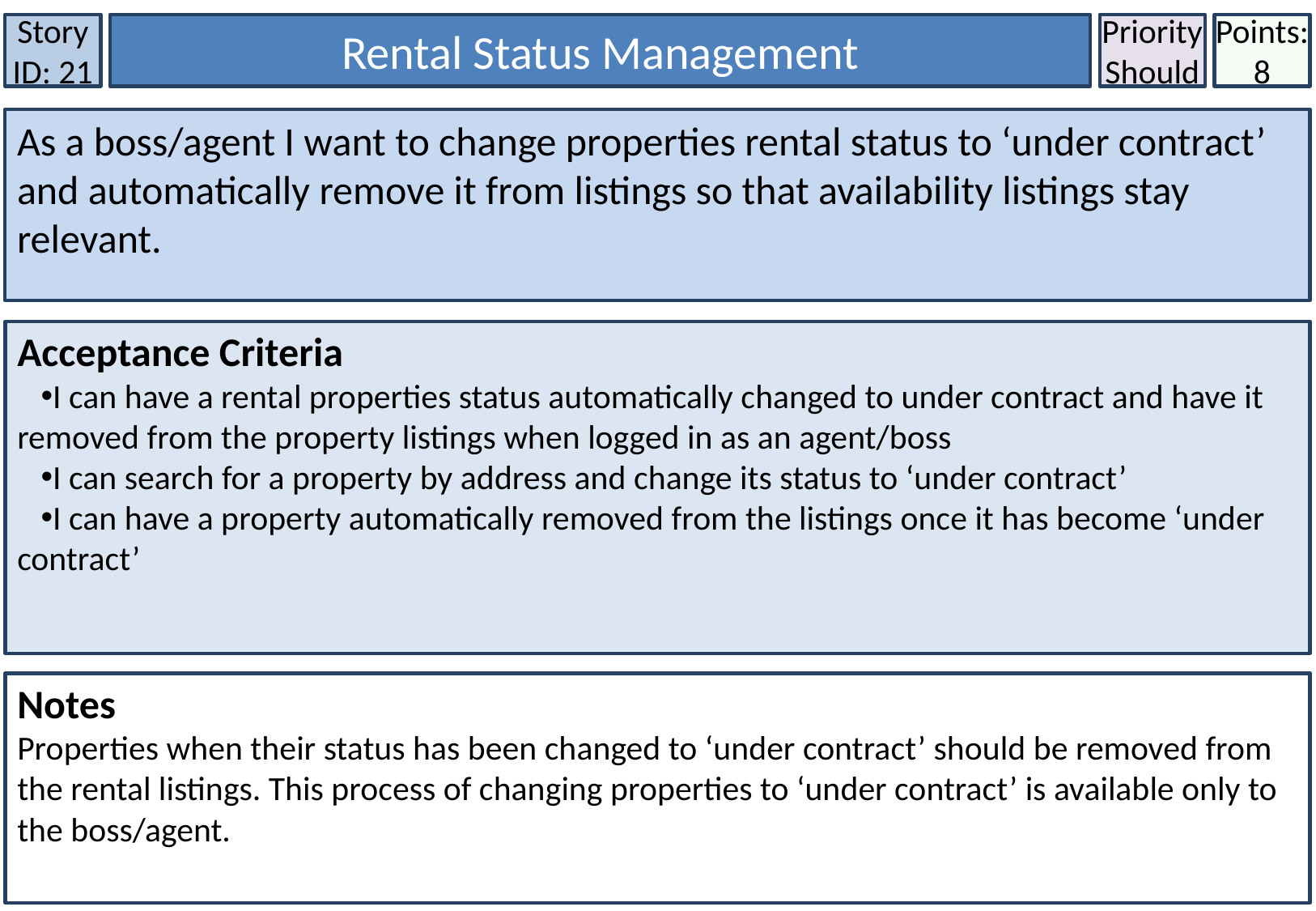

Story ID: 21
Rental Status Management
Priority
Should
Points:
8
As a boss/agent I want to change properties rental status to ‘under contract’ and automatically remove it from listings so that availability listings stay relevant.
Acceptance Criteria
I can have a rental properties status automatically changed to under contract and have it removed from the property listings when logged in as an agent/boss
I can search for a property by address and change its status to ‘under contract’
I can have a property automatically removed from the listings once it has become ‘under contract’
Notes
Properties when their status has been changed to ‘under contract’ should be removed from the rental listings. This process of changing properties to ‘under contract’ is available only to the boss/agent.